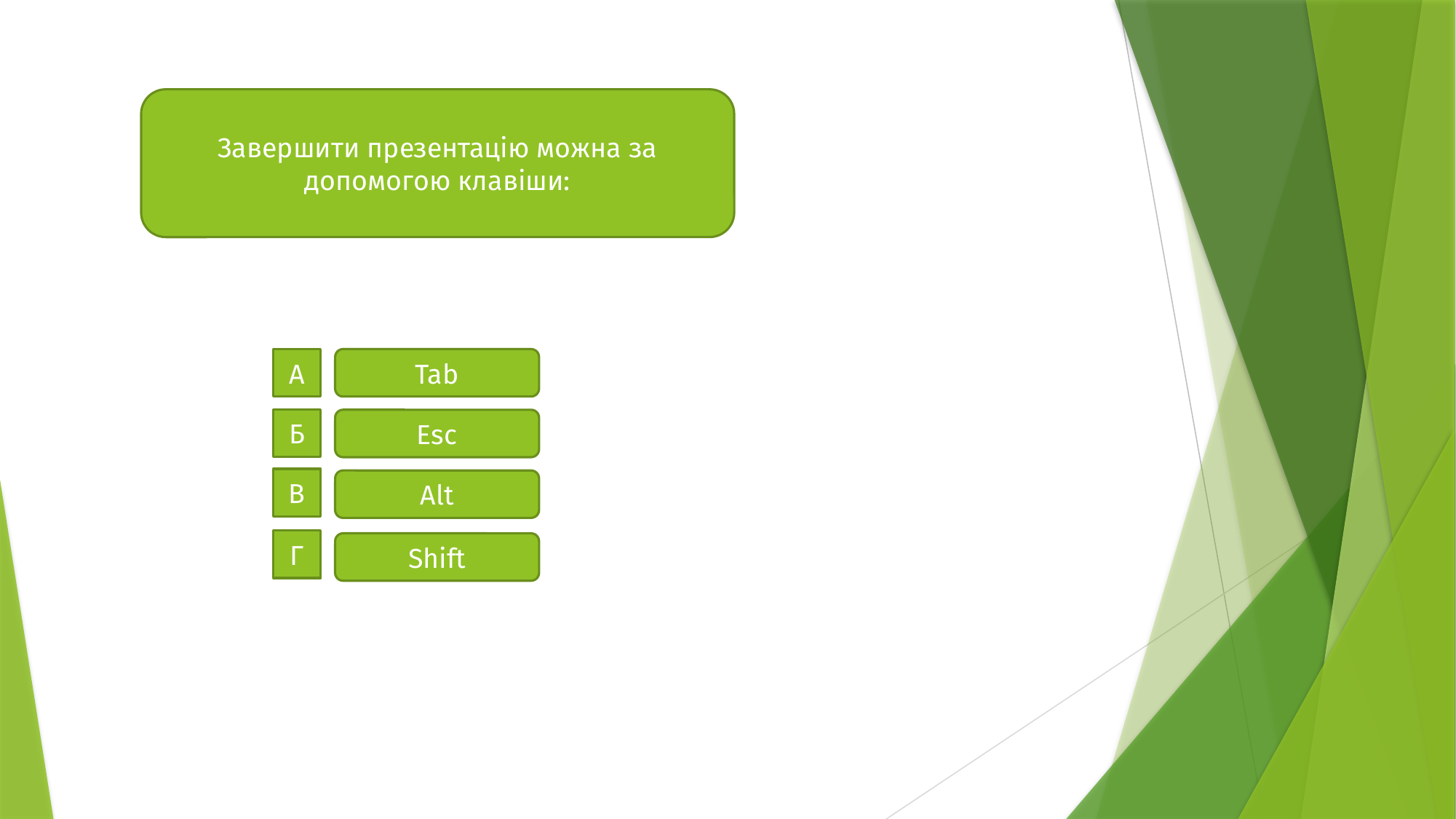

Завершити презентацію можна за допомогою клавіши:
А
Tab
Б
Esc
В
Alt
Г
Shift